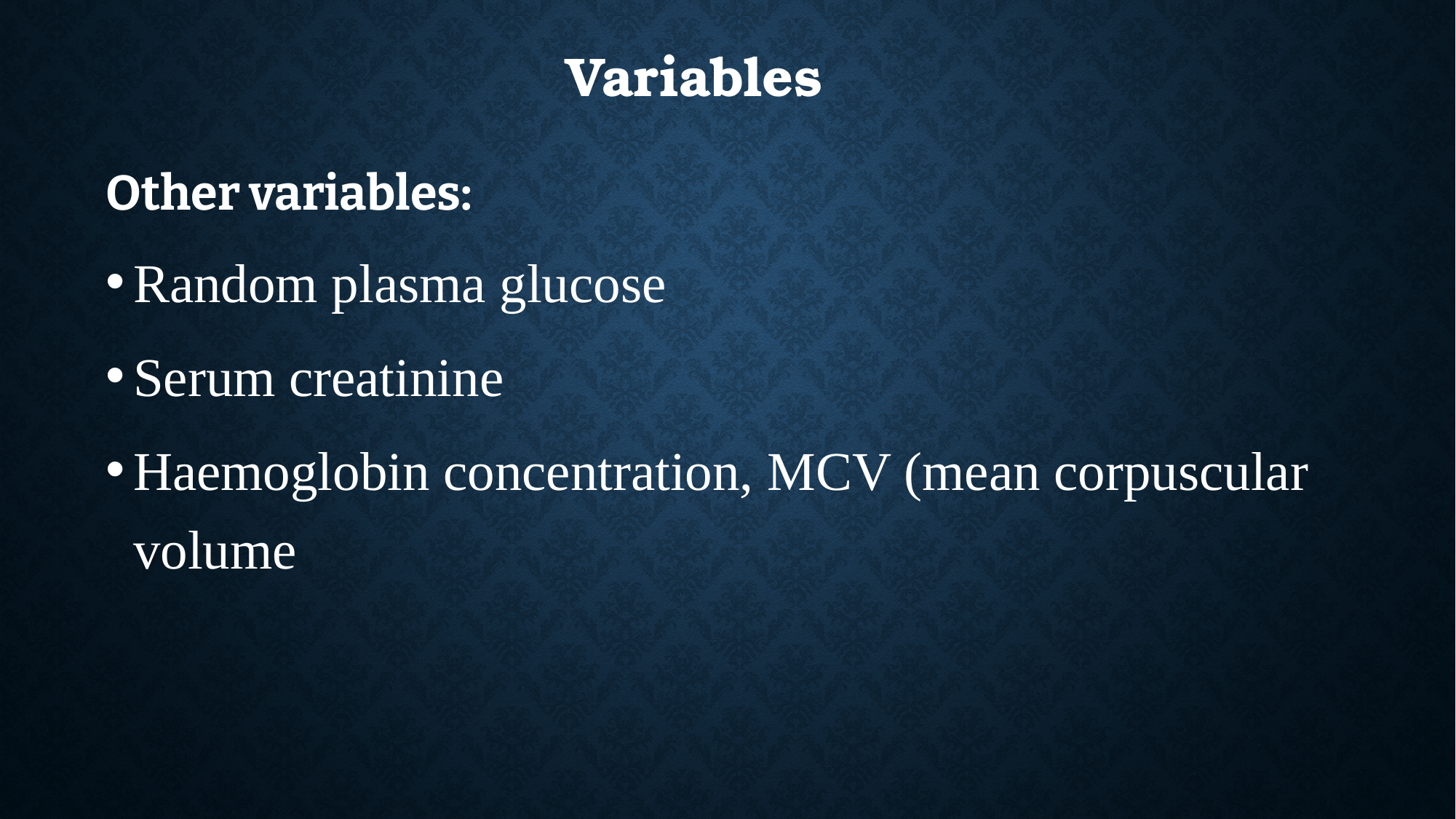

# Variables
Other variables:
Random plasma glucose
Serum creatinine
Haemoglobin concentration, MCV (mean corpuscular volume